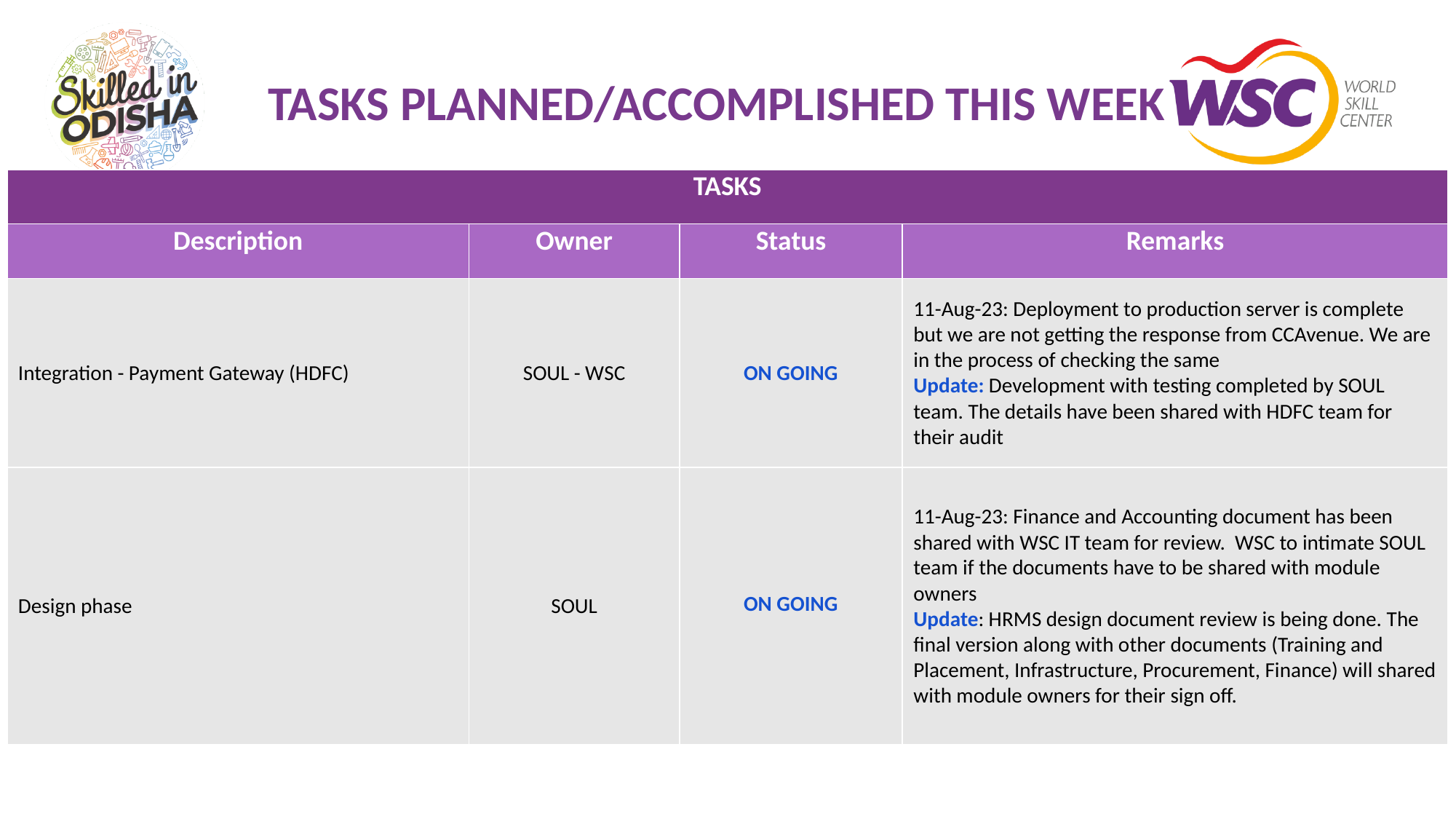

# TASKS PLANNED/ACCOMPLISHED THIS WEEK
| TASKS |  |  |  |
| --- | --- | --- | --- |
| Description | Owner | Status | Remarks |
| Integration - Payment Gateway (HDFC) | SOUL - WSC | ON GOING | 11-Aug-23: Deployment to production server is complete but we are not getting the response from CCAvenue. We are in the process of checking the same Update: Development with testing completed by SOUL team. The details have been shared with HDFC team for their audit |
| Design phase | SOUL | ON GOING | 11-Aug-23: Finance and Accounting document has been shared with WSC IT team for review. WSC to intimate SOUL team if the documents have to be shared with module owners Update: HRMS design document review is being done. The final version along with other documents (Training and Placement, Infrastructure, Procurement, Finance) will shared with module owners for their sign off. |
3